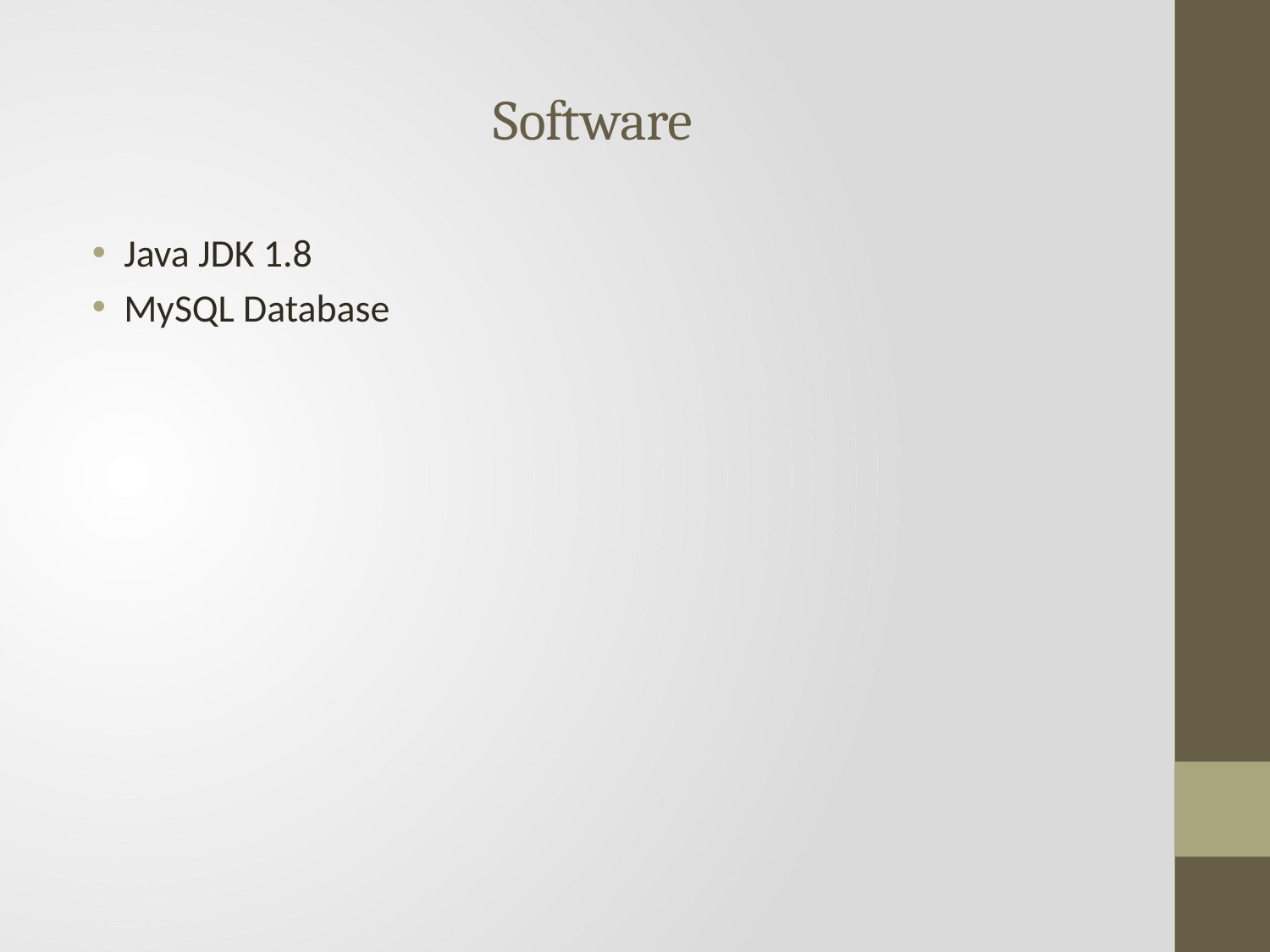

# Software
Java JDK 1.8
MySQL Database